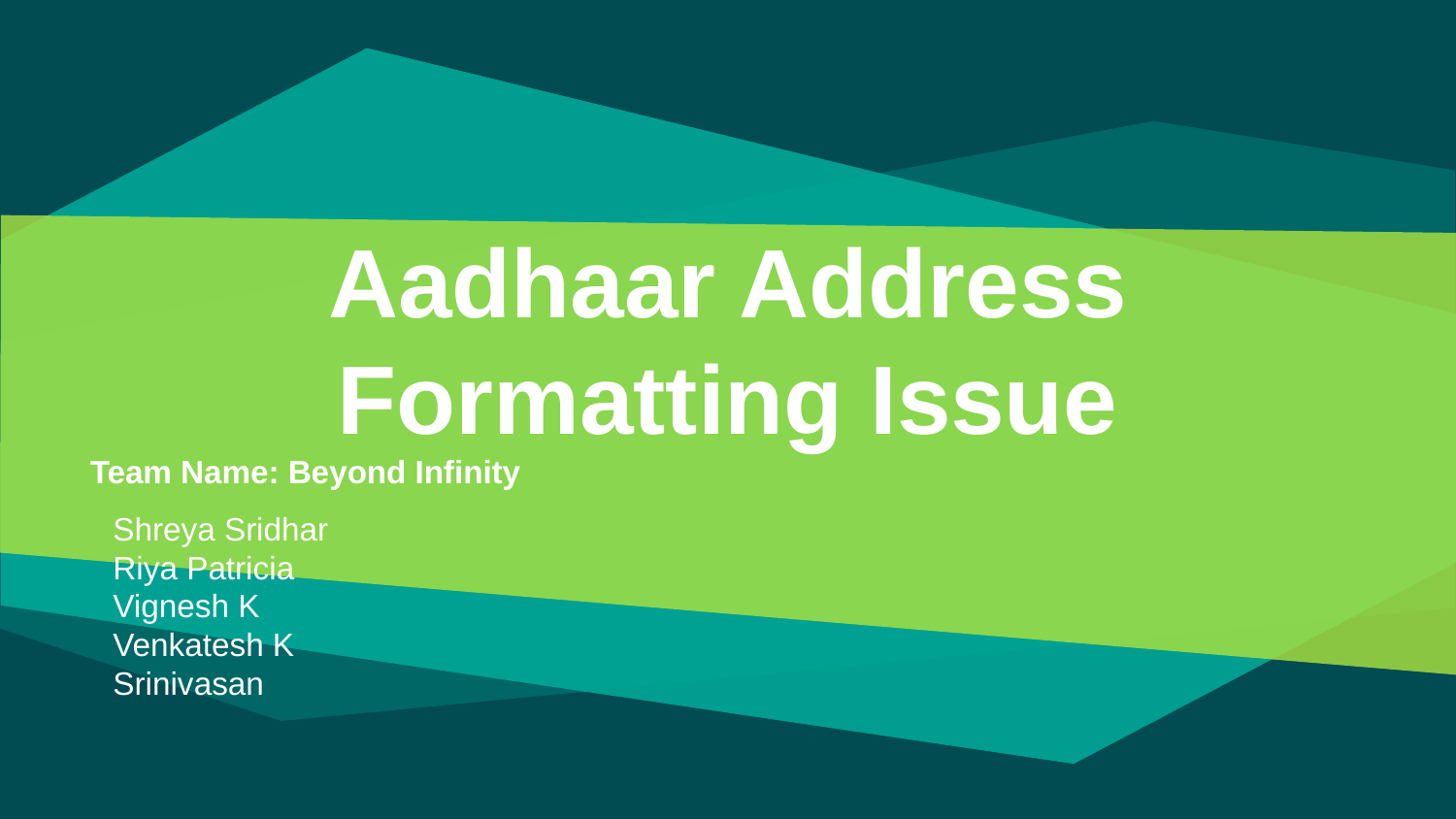

# Aadhaar Address Formatting Issue
Team Name: Beyond Infinity
Shreya Sridhar
Riya Patricia
Vignesh K
Venkatesh K
Srinivasan